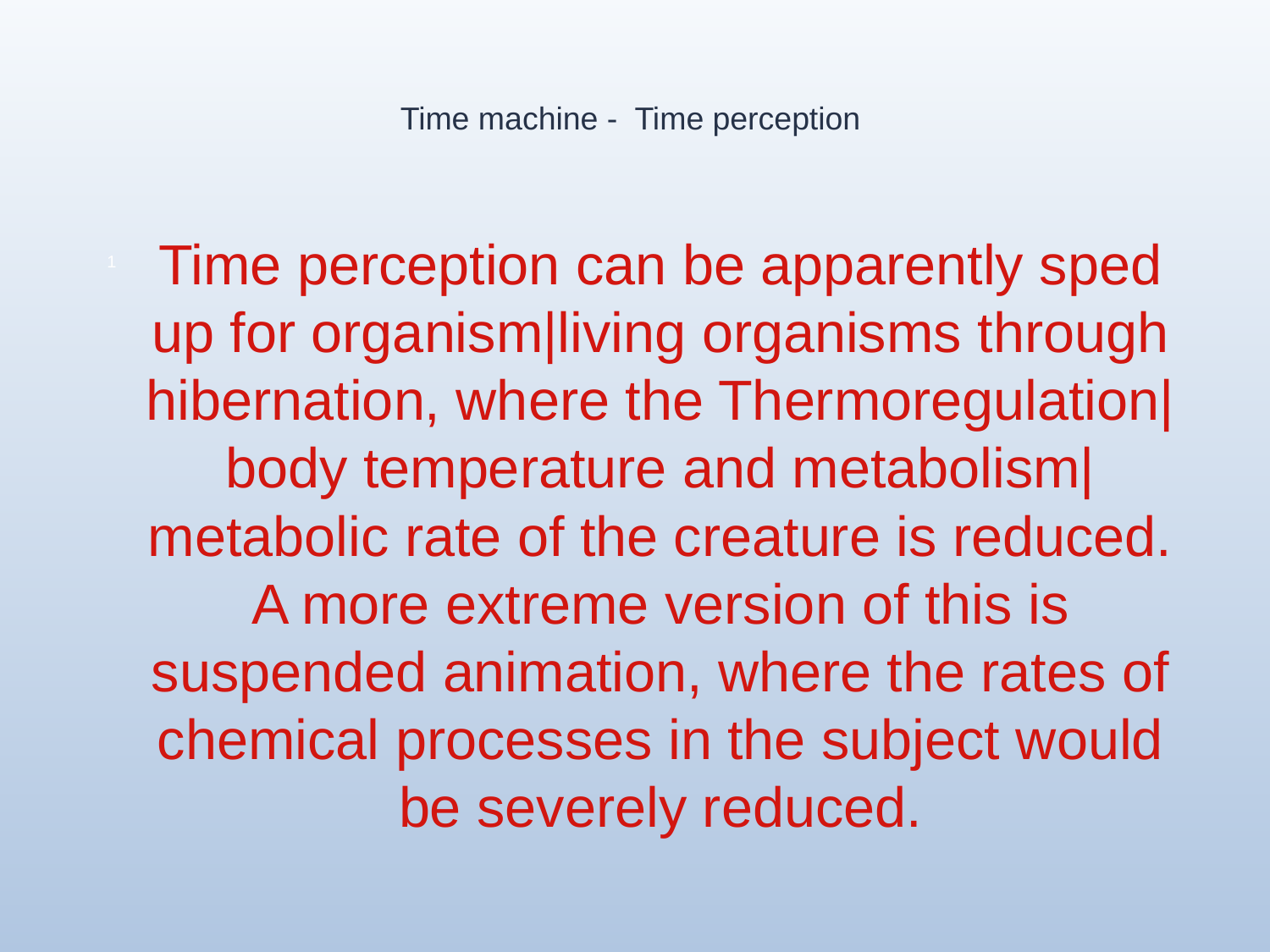

# Time machine -  Time perception
Time perception can be apparently sped up for organism|living organisms through hibernation, where the Thermoregulation|body temperature and metabolism|metabolic rate of the creature is reduced. A more extreme version of this is suspended animation, where the rates of chemical processes in the subject would be severely reduced.